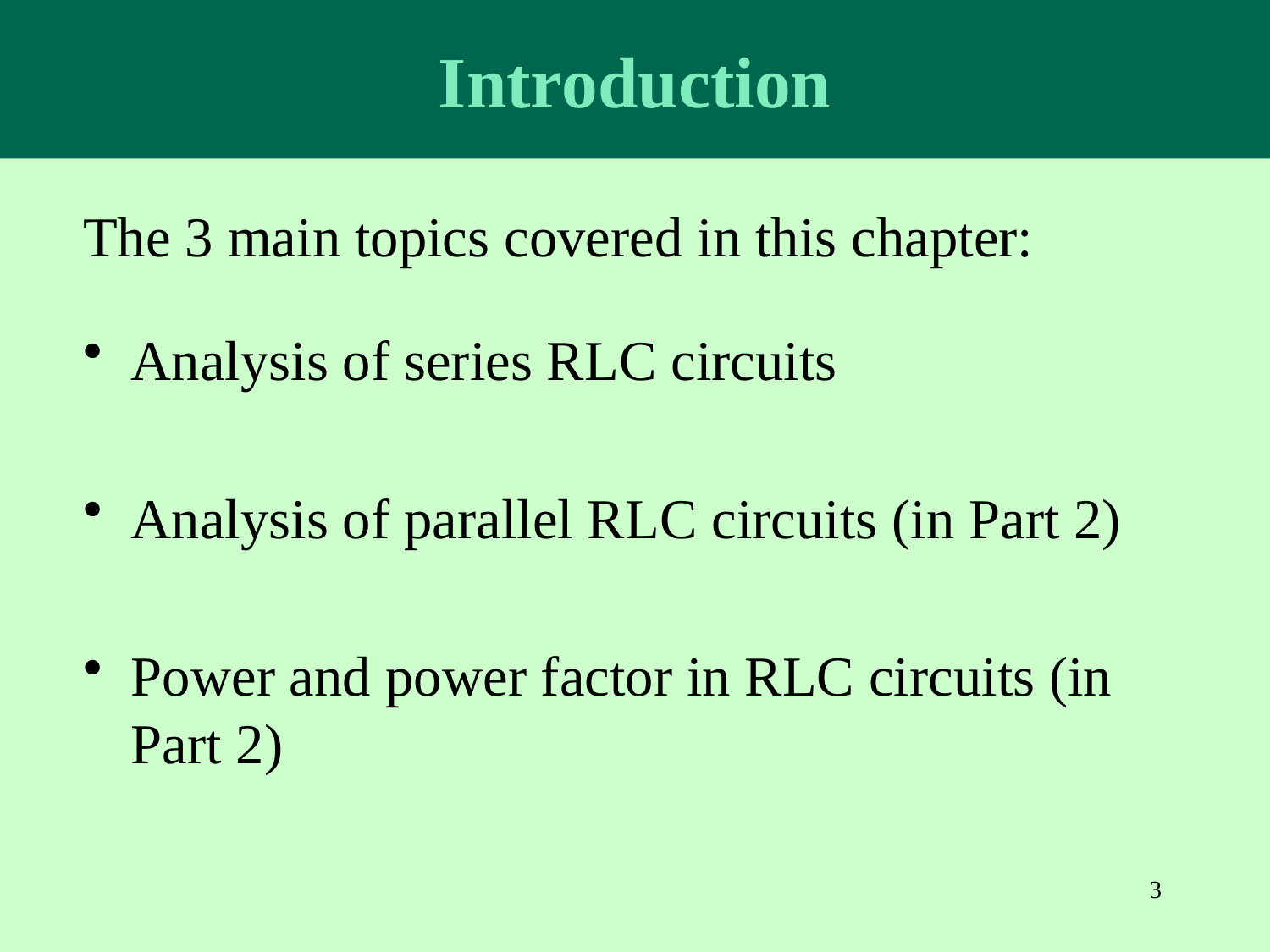

Introduction
The 3 main topics covered in this chapter:

Analysis of series RLC circuits

Analysis of parallel RLC circuits (in Part 2)

Power and power factor in RLC circuits (in Part 2)
3